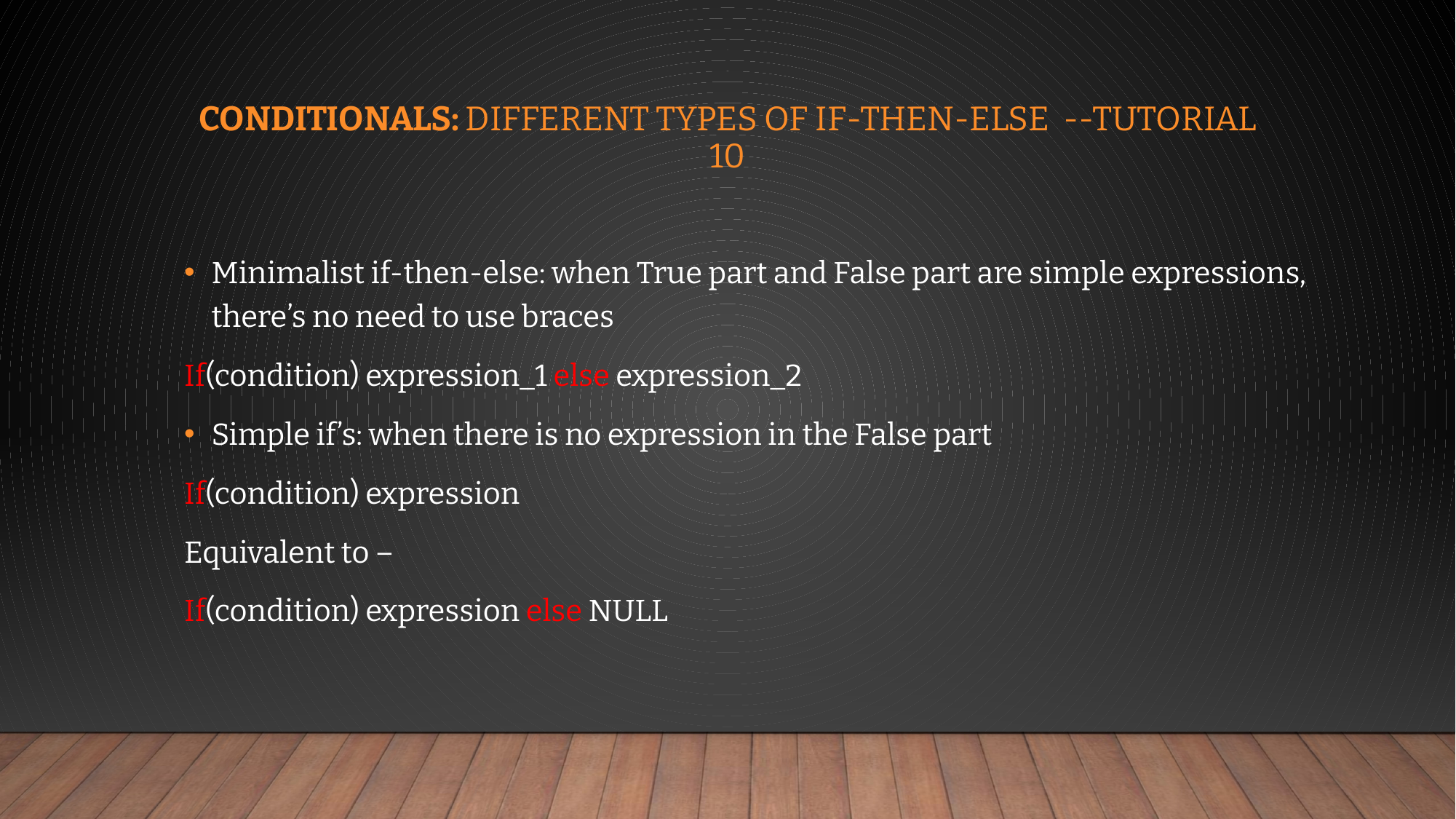

# Conditionals: Different types of if-then-else  --tutorial 10
Minimalist if-then-else: when True part and False part are simple expressions, there’s no need to use braces
If(condition) expression_1 else expression_2
Simple if’s: when there is no expression in the False part
If(condition) expression
Equivalent to –
If(condition) expression else NULL